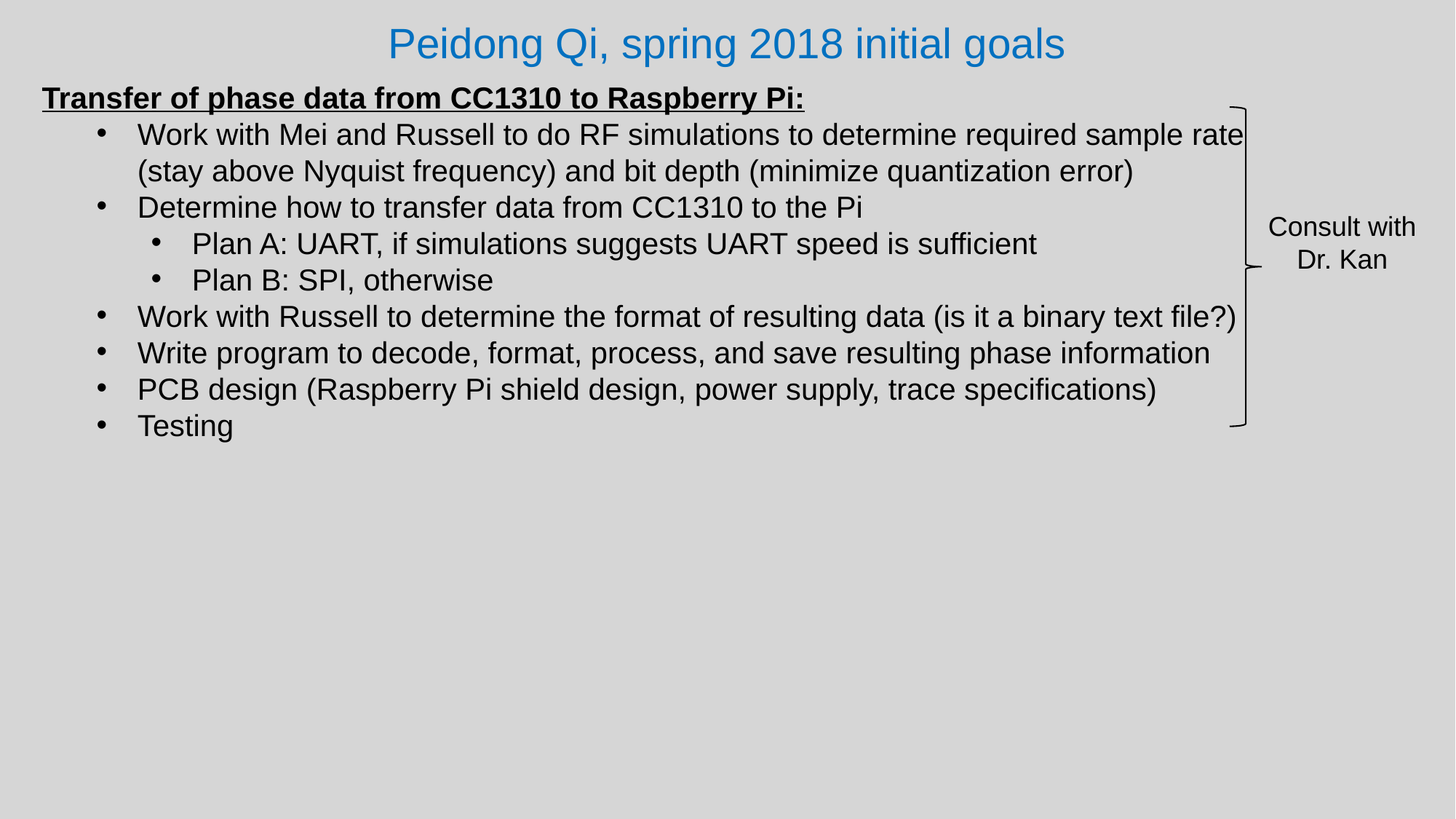

Peidong Qi, spring 2018 initial goals
Transfer of phase data from CC1310 to Raspberry Pi:
Work with Mei and Russell to do RF simulations to determine required sample rate (stay above Nyquist frequency) and bit depth (minimize quantization error)
Determine how to transfer data from CC1310 to the Pi
Plan A: UART, if simulations suggests UART speed is sufficient
Plan B: SPI, otherwise
Work with Russell to determine the format of resulting data (is it a binary text file?)
Write program to decode, format, process, and save resulting phase information
PCB design (Raspberry Pi shield design, power supply, trace specifications)
Testing

Consult with
Dr. Kan